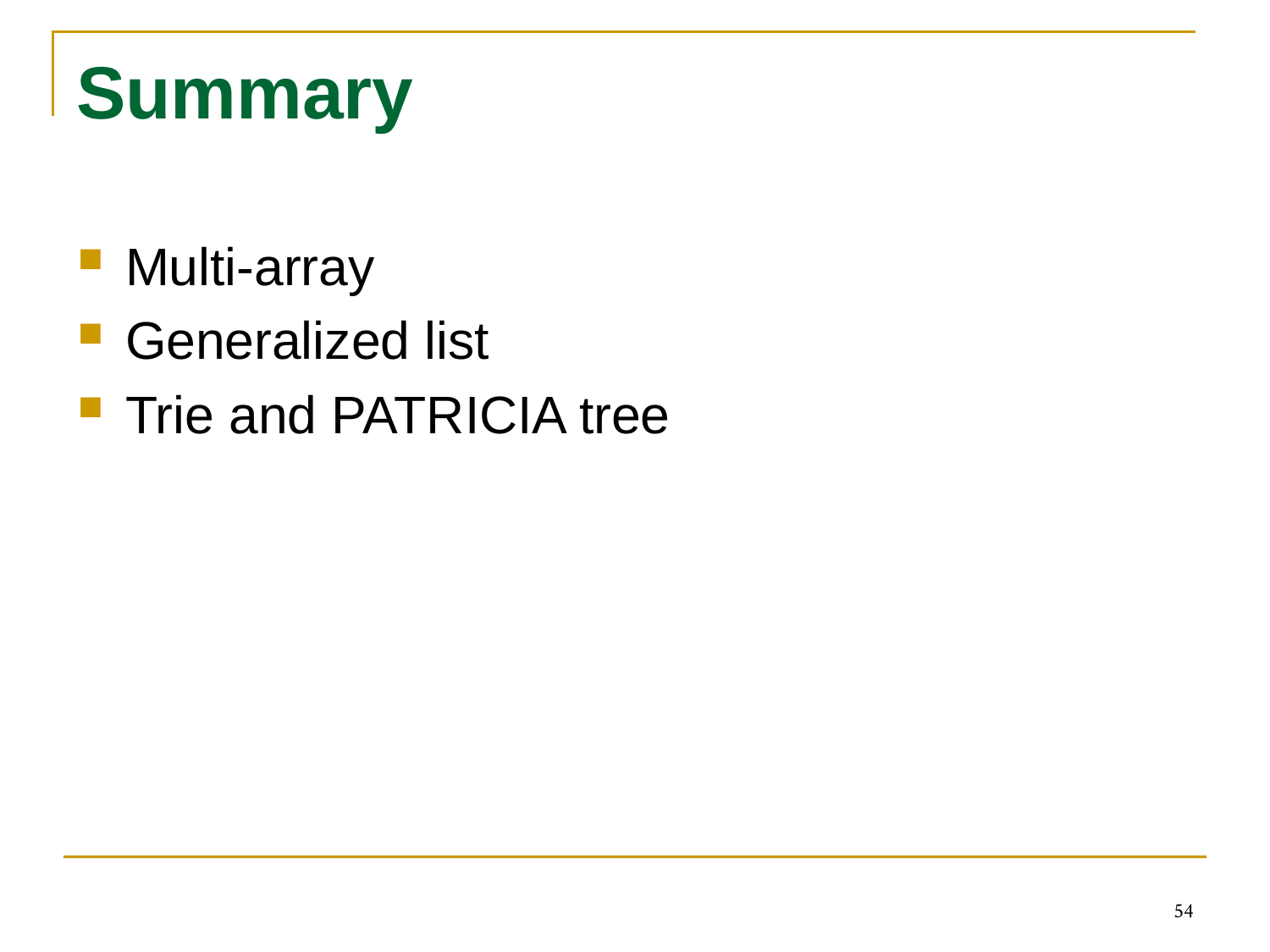

# Summary
Multi-array
Generalized list
Trie and PATRICIA tree
54